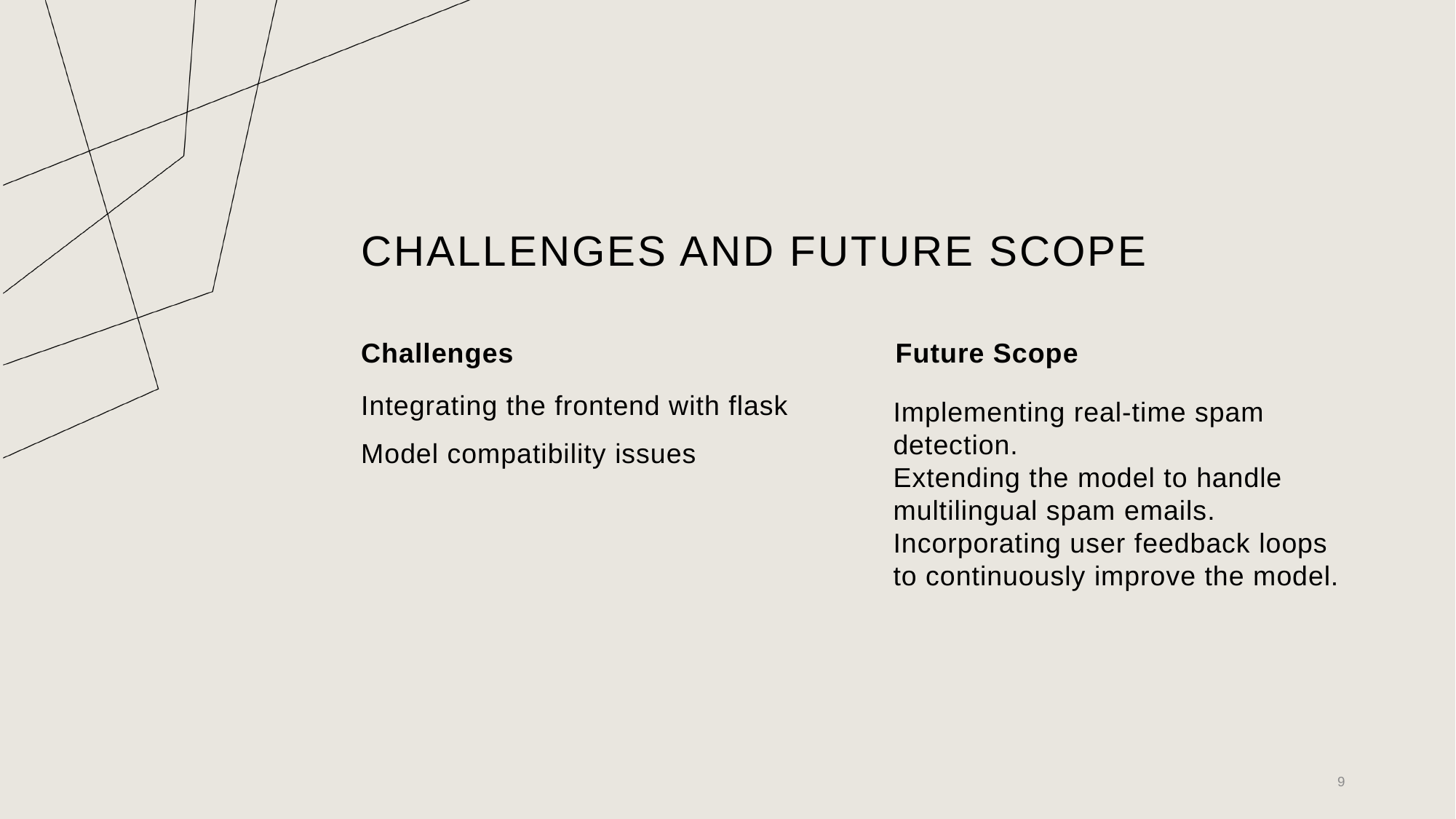

# Challenges and Future Scope
Challenges
Future Scope

Implementing real-time spam detection.
Extending the model to handle multilingual spam emails.
Incorporating user feedback loops to continuously improve the model.
Integrating the frontend with flask
Model compatibility issues
9